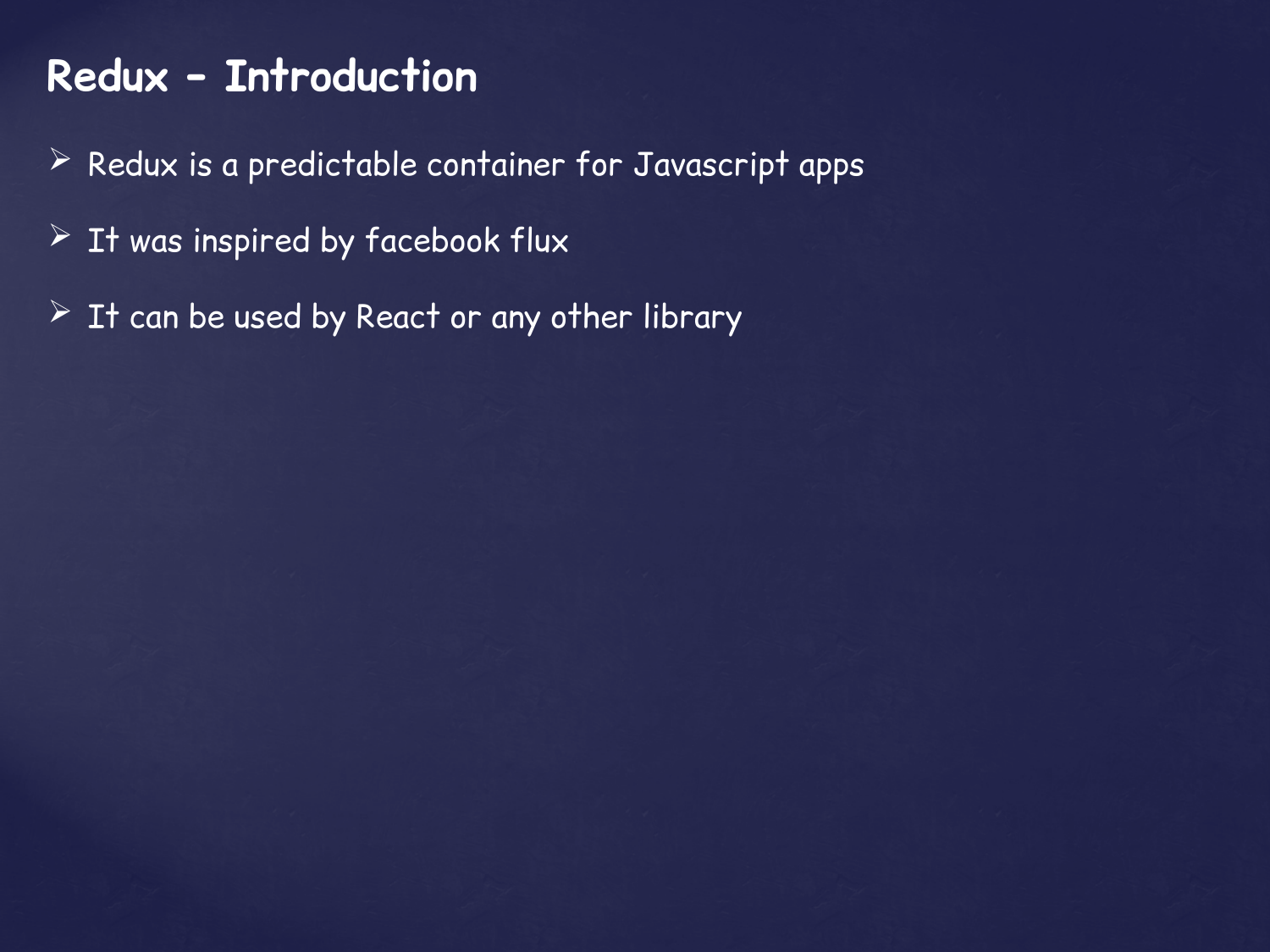

Redux – Introduction
Redux is a predictable container for Javascript apps

It was inspired by facebook flux

It can be used by React or any other library